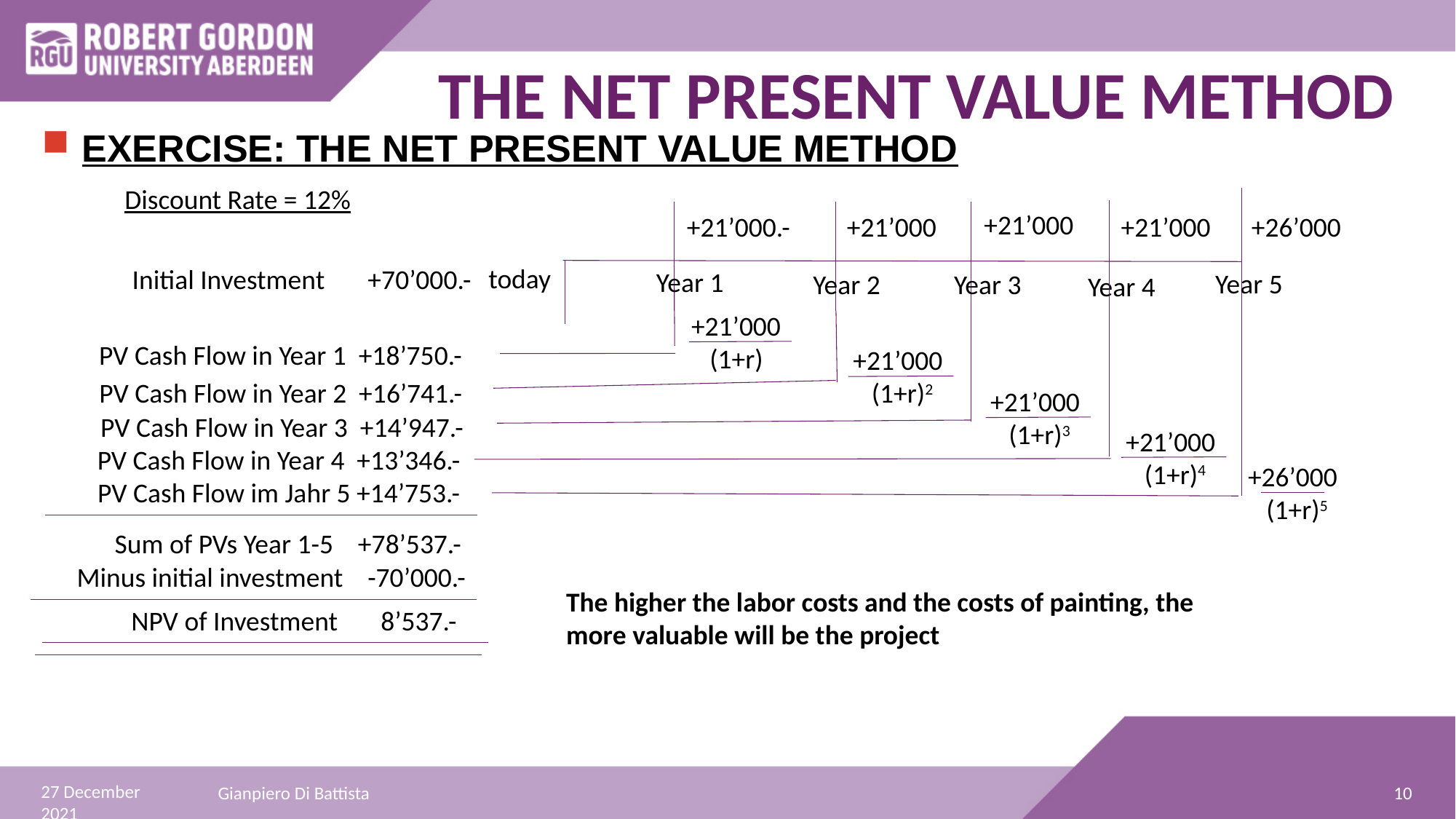

# THE NET PRESENT VALUE METHOD
EXERCISE: THE NET PRESENT VALUE METHOD

Discount Rate = 12%

+21’000
+21’000.-
+21’000
+21’000
+26’000
10
today
Initial Investment       +70’000.-

Year 1
Year 5
Year 2
Year 3
Year 4
 +21’000
    (1+r)
     PV Cash Flow in Year 1  +18’750.-

 +21’000
    (1+r)2
     PV Cash Flow in Year 2  +16’741.-

 +21’000
    (1+r)3
      PV Cash Flow in Year 3  +14’947.-
     PV Cash Flow in Year 4  +13’346.-
     PV Cash Flow im Jahr 5 +14’753.-
 +21’000
    (1+r)4
 +26’000
    (1+r)5
         Sum of PVs Year 1-5    +78’537.-
Minus initial investment    -70’000.-
The higher the labor costs and the costs of painting, the more valuable will be the project
         NPV of Investment       8’537.-
10
Gianpiero Di Battista
27 December 2021